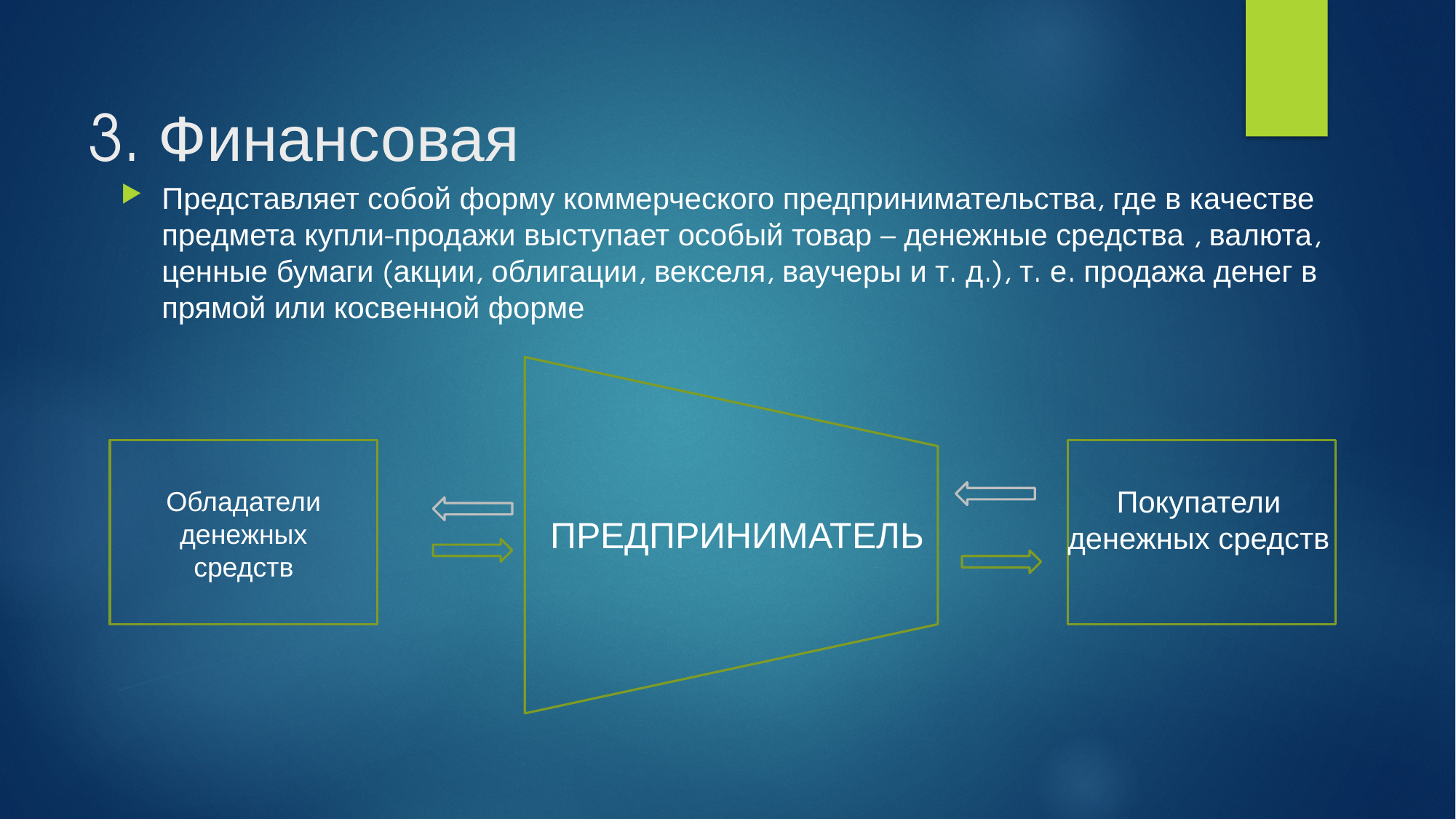

# 3. Финансовая
Представляет собой форму коммерческого предпринимательства, где в качестве предмета купли-продажи выступает особый товар – денежные средства , валюта, ценные бумаги (акции, облигации, векселя, ваучеры и т. д.), т. е. продажа денег в прямой или косвенной форме

Покупатели денежных средств
Обладатели денежных средств

ПРЕДПРИНИМАТЕЛЬ